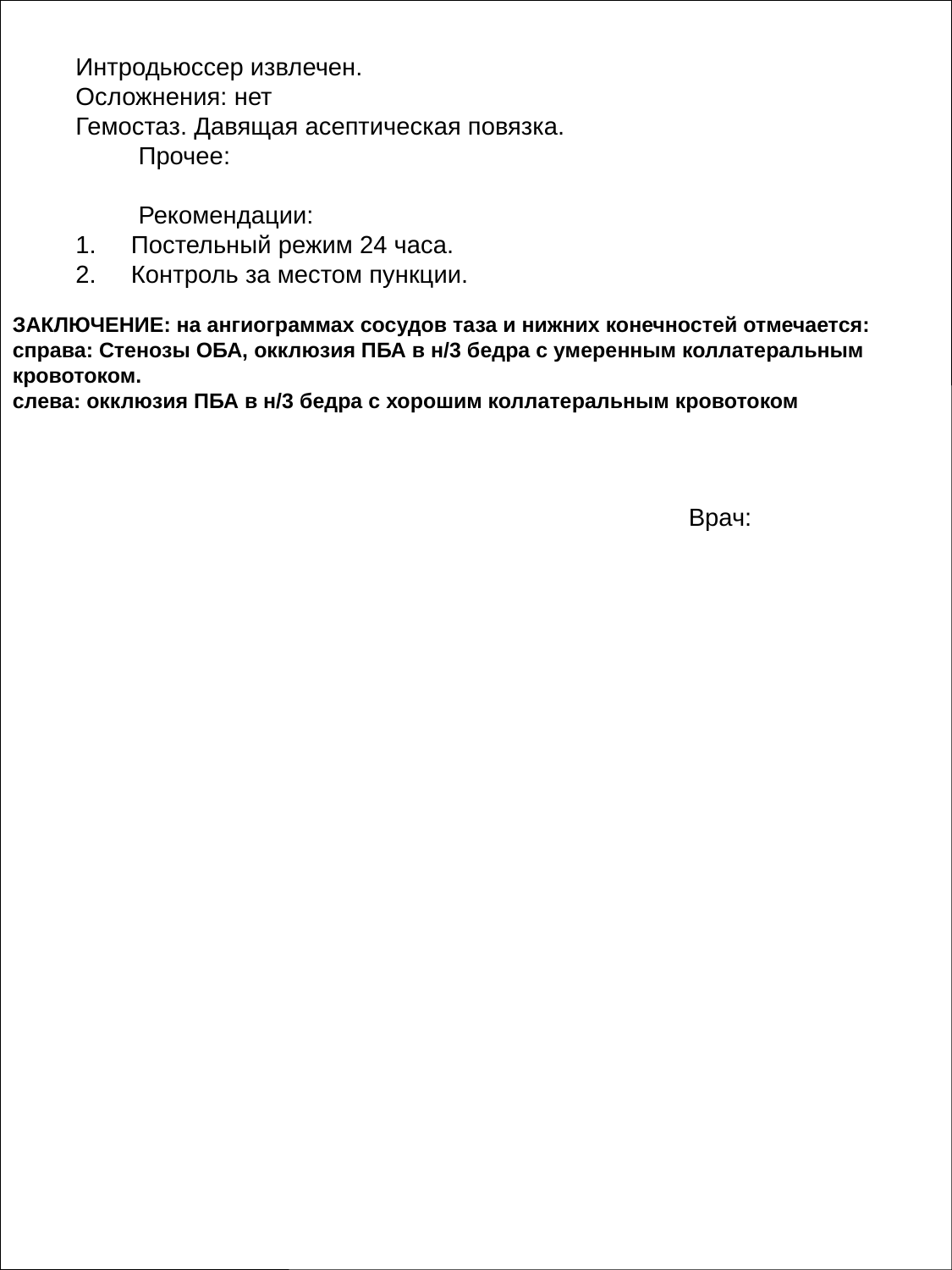

Интродьюссер извлечен.
 Осложнения: нет
 Гемостаз. Давящая асептическая повязка.
          Прочее:

          Рекомендации:
 1.     Постельный режим 24 часа.
 2.     Контроль за местом пункции.

ЗАКЛЮЧЕНИЕ: на ангиограммах сосудов таза и нижних конечностей отмечается:
справа: Стенозы ОБА, окклюзия ПБА в н/3 бедра с умеренным коллатеральным кровотоком.
слева: окклюзия ПБА в н/3 бедра с хорошим коллатеральным кровотоком

Врач: